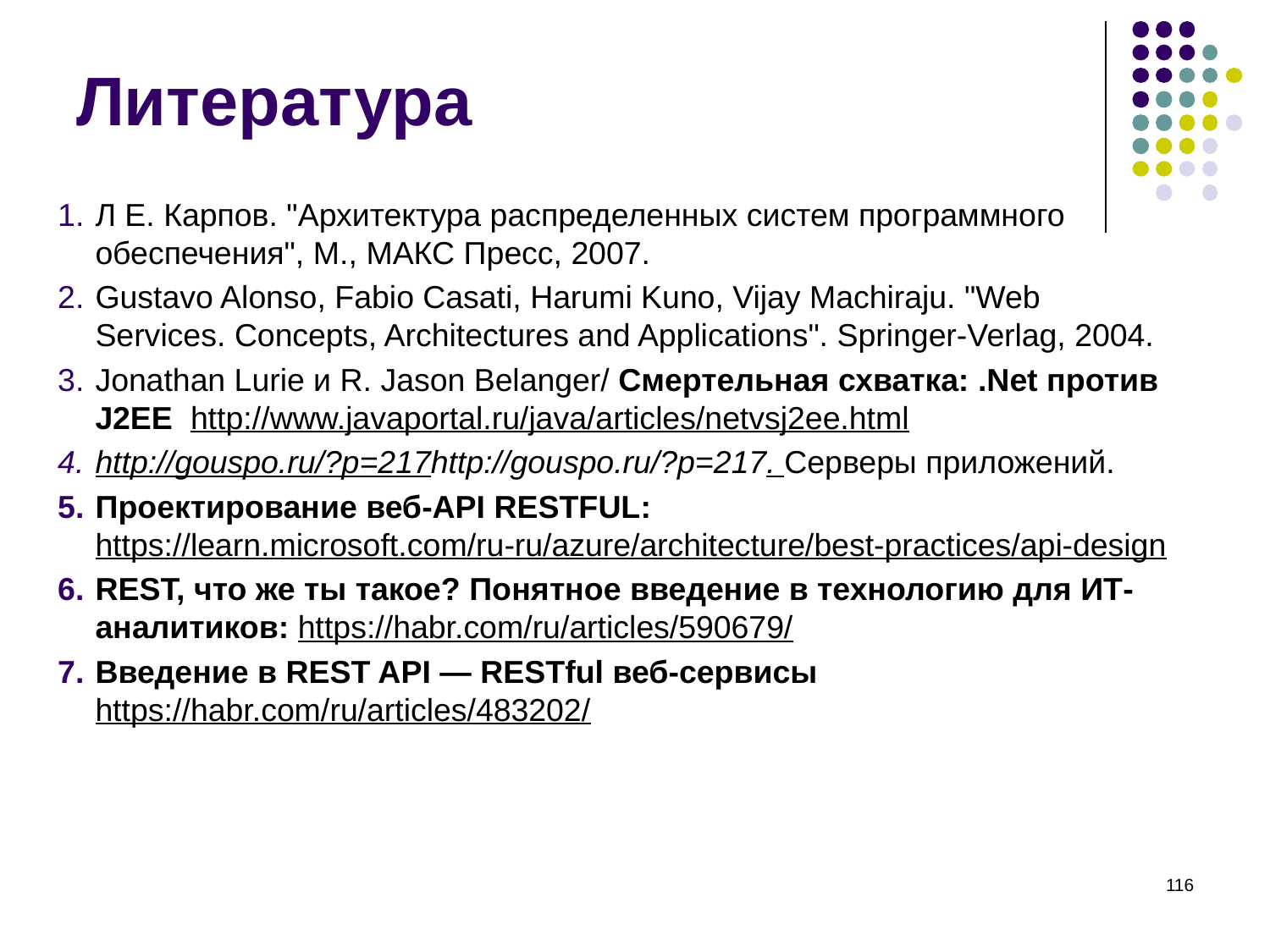

# Литература
Л Е. Карпов. "Архитектура распределенных систем программного обеспечения", М., МАКС Пресс, 2007.
Gustavo Alonso, Fabio Casati, Harumi Kuno, Vijay Machiraju. "Web Services. Concepts, Architectures and Applications". Springer-Verlag, 2004.
Jonathan Lurie и R. Jason Belanger/ Смертельная схватка: .Net против J2EE  http://www.javaportal.ru/java/articles/netvsj2ee.html
http://gouspo.ru/?p=217http://gouspo.ru/?p=217. Серверы приложений.
Проектирование веб-API RESTFUL: https://learn.microsoft.com/ru-ru/azure/architecture/best-practices/api-design
REST, что же ты такое? Понятное введение в технологию для ИТ-аналитиков: https://habr.com/ru/articles/590679/
Введение в REST API — RESTful веб-сервисы https://habr.com/ru/articles/483202/

116